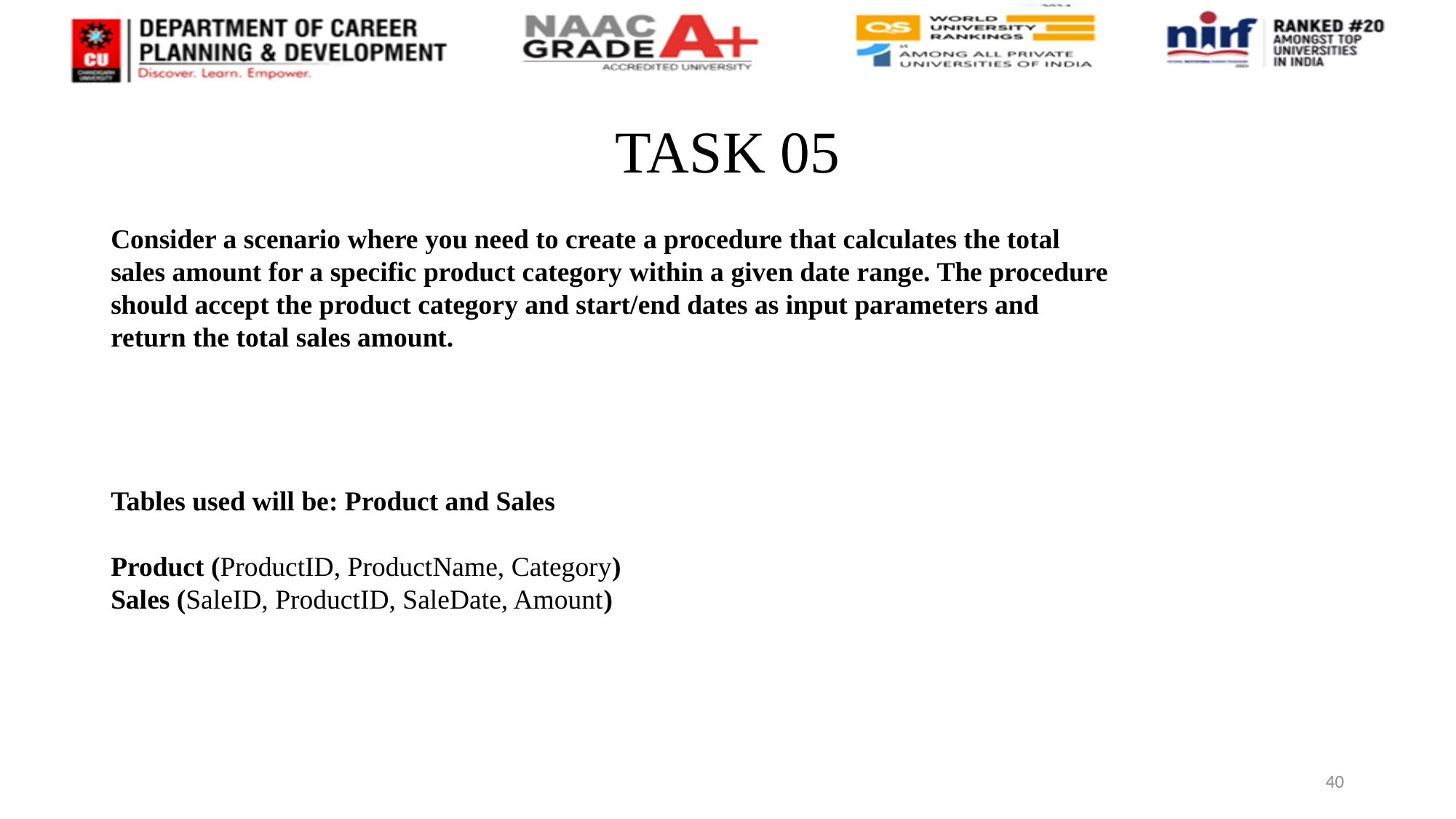

# TASK 05
Consider a scenario where you need to create a procedure that calculates the total sales amount for a specific product category within a given date range. The procedure should accept the product category and start/end dates as input parameters and return the total sales amount.

Tables used will be: Product and Sales

Product (ProductID, ProductName, Category)
Sales (SaleID, ProductID, SaleDate, Amount)
40